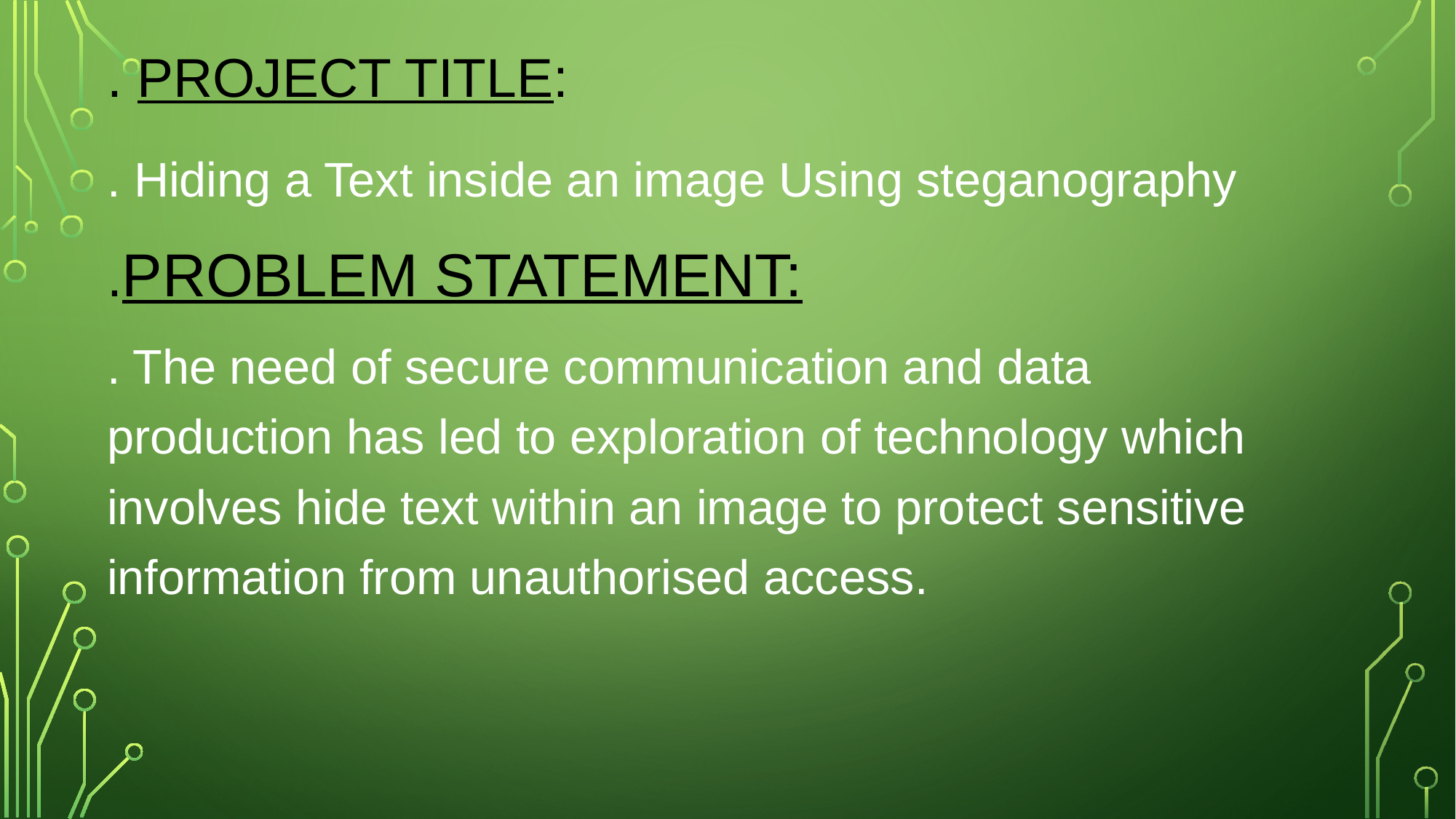

# . Project title:
. Hiding a Text inside an image Using steganography
.PROBLEM STATEMENT:
. The need of secure communication and data production has led to exploration of technology which involves hide text within an image to protect sensitive information from unauthorised access.